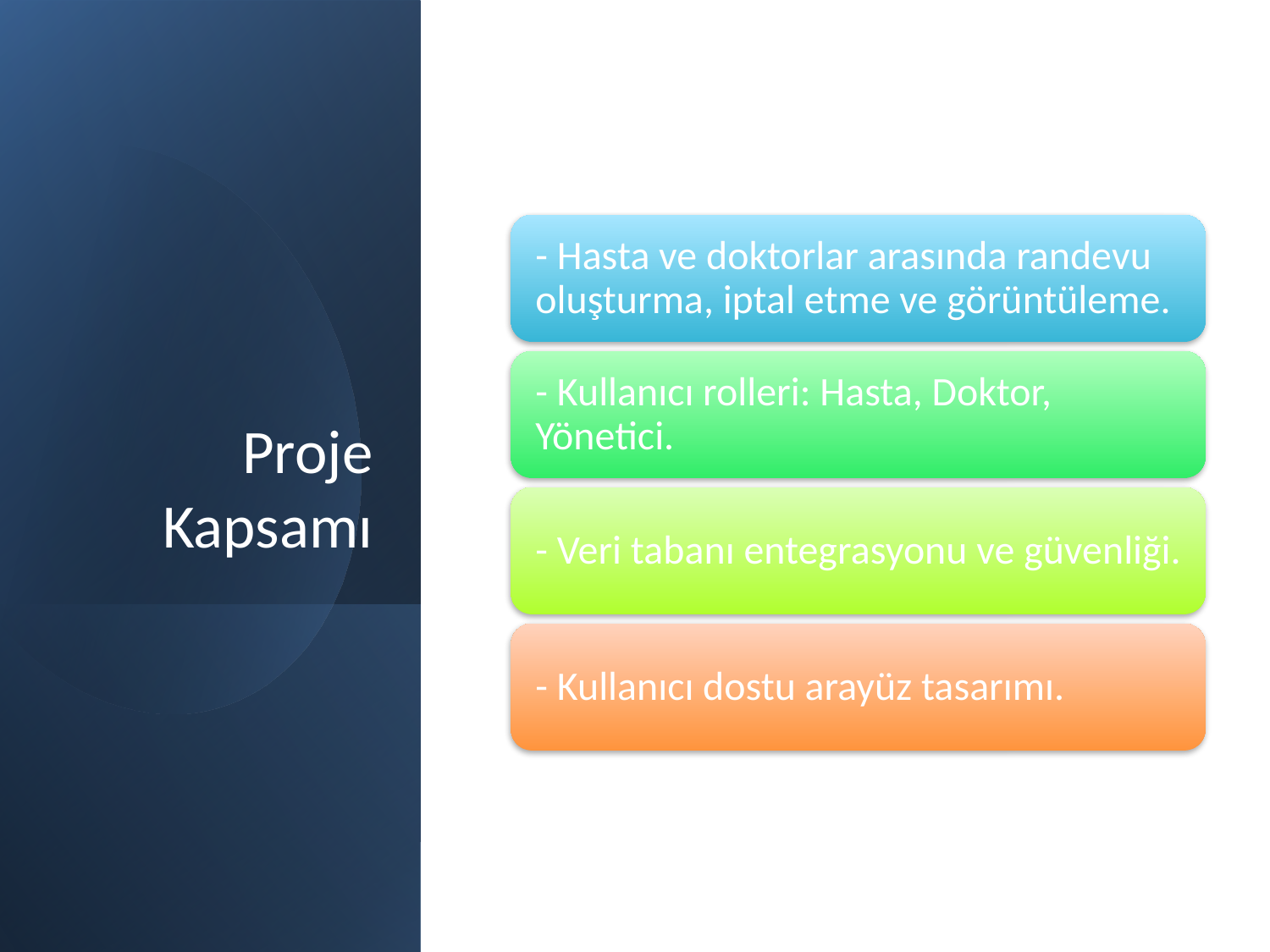

- Hasta ve doktorlar arasında randevu oluşturma, iptal etme ve görüntüleme.
- Kullanıcı rolleri: Hasta, Doktor, Yönetici.
- Veri tabanı entegrasyonu ve güvenliği.
- Kullanıcı dostu arayüz tasarımı.

# Proje Kapsamı